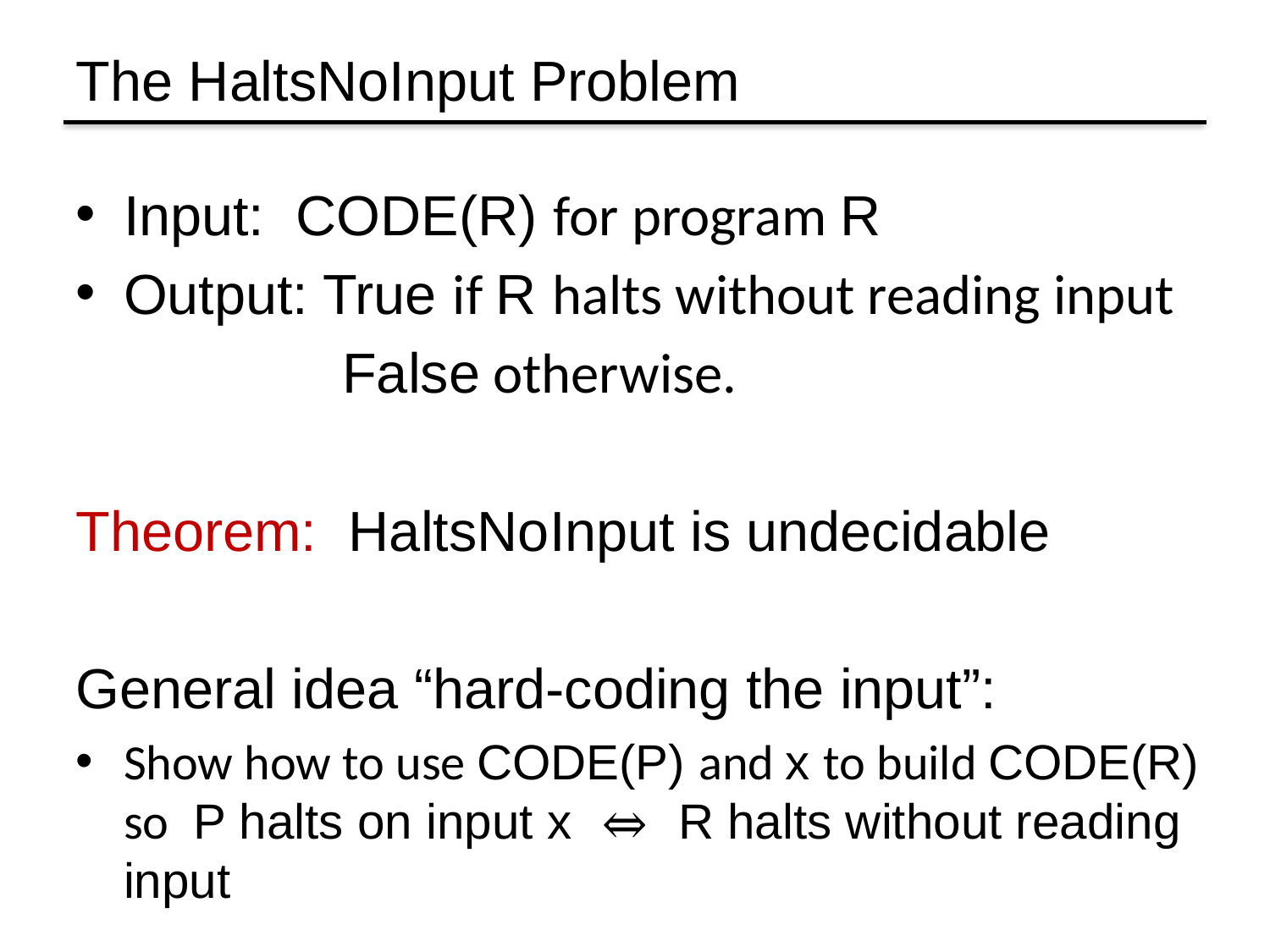

# The HaltsNoInput Problem
Input:  CODE(R) for program R
Output: True if R halts without reading input
                 False otherwise.

Theorem:  HaltsNoInput is undecidable

General idea “hard-coding the input”:
Show how to use CODE(P) and x to build CODE(R) so  P halts on input x  ⇔  R halts without reading input